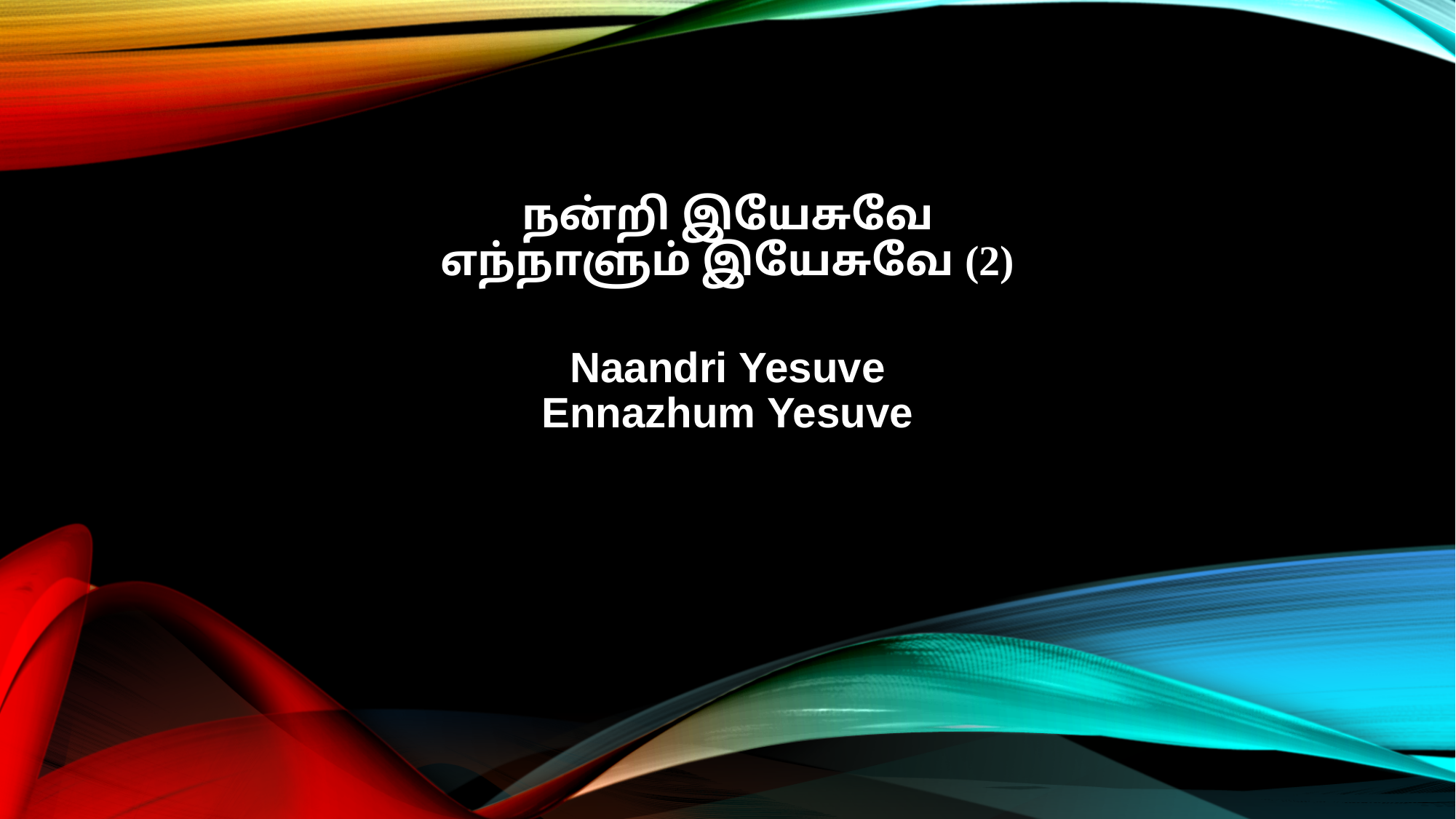

நன்றி இயேசுவே
எந்நாளும் இயேசுவே (2)
Naandri Yesuve
Ennazhum Yesuve